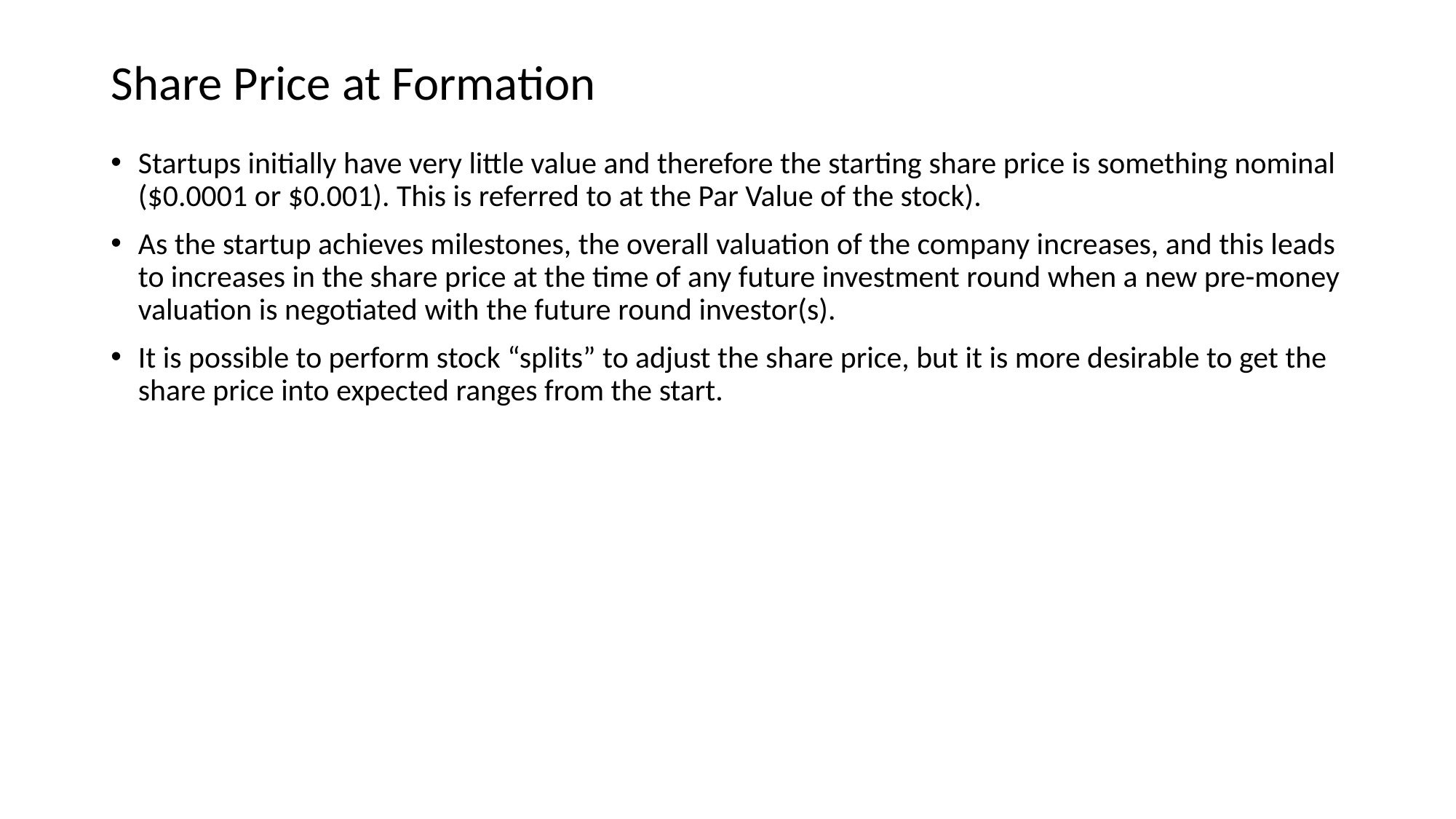

# Share Price at Formation
Startups initially have very little value and therefore the starting share price is something nominal ($0.0001 or $0.001). This is referred to at the Par Value of the stock).
As the startup achieves milestones, the overall valuation of the company increases, and this leads to increases in the share price at the time of any future investment round when a new pre-money valuation is negotiated with the future round investor(s).
It is possible to perform stock “splits” to adjust the share price, but it is more desirable to get the share price into expected ranges from the start.